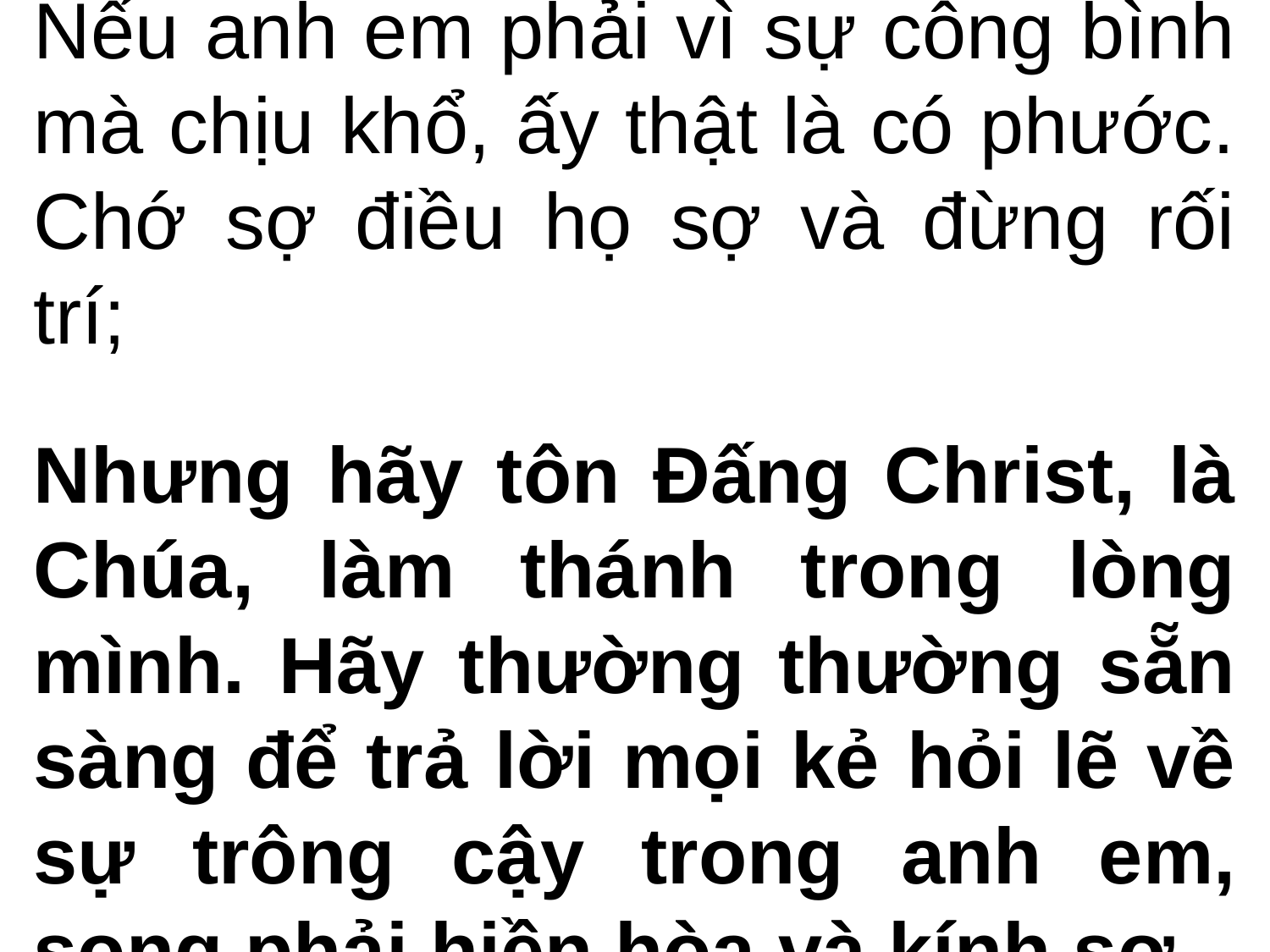

Nếu anh em phải vì sự công bình mà chịu khổ, ấy thật là có phước. Chớ sợ điều họ sợ và đừng rối trí;

Nhưng hãy tôn Đấng Christ, là Chúa, làm thánh trong lòng mình. Hãy thường thường sẵn sàng để trả lời mọi kẻ hỏi lẽ về sự trông cậy trong anh em, song phải hiền hòa và kính sợ,